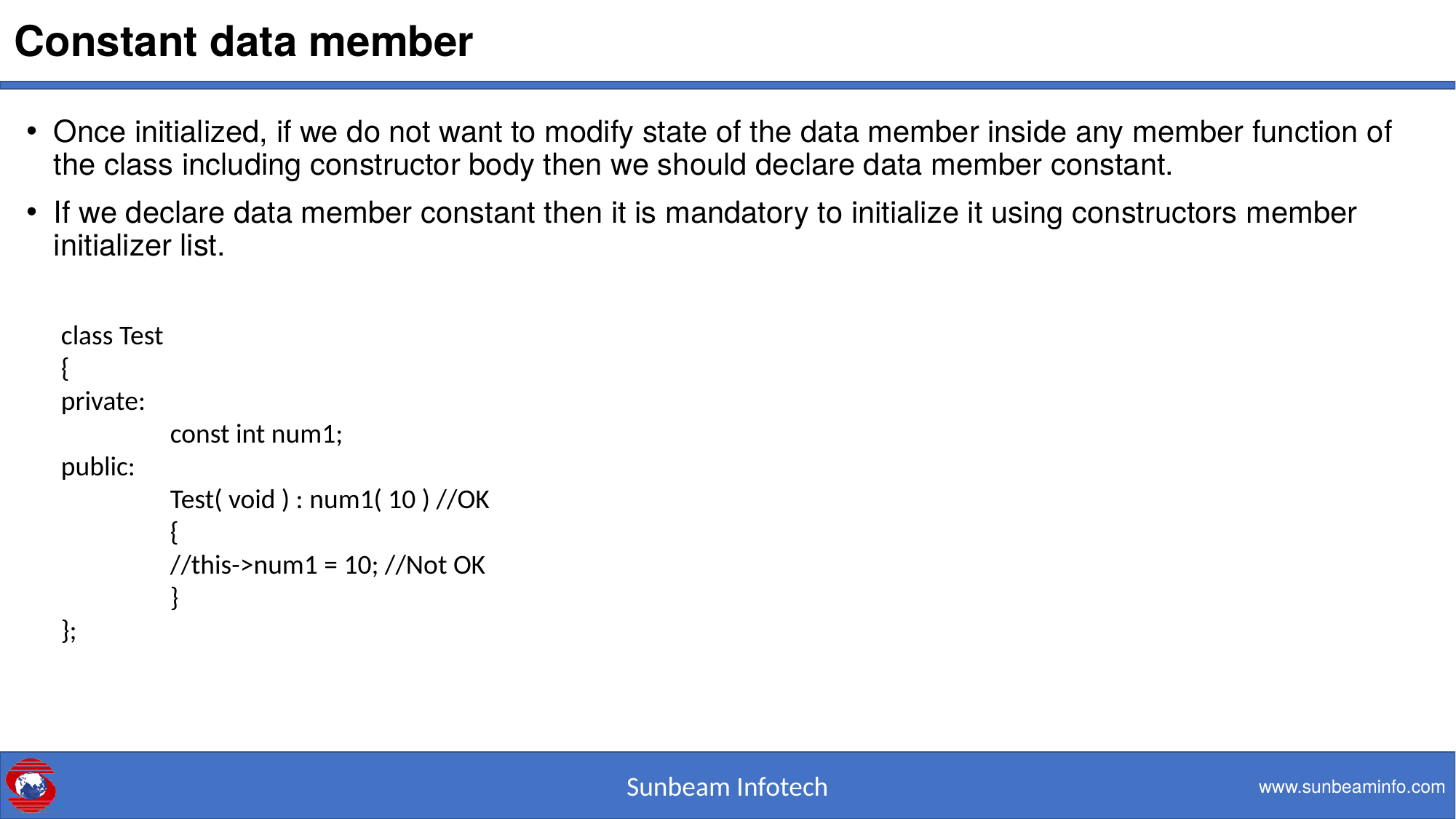

# Constant data member
Once initialized, if we do not want to modify state of the data member inside any member function of the class including constructor body then we should declare data member constant.
If we declare data member constant then it is mandatory to initialize it using constructors member initializer list.
class Test
{
private:
	const int num1;
public:
	Test( void ) : num1( 10 ) //OK
	{
	//this->num1 = 10; //Not OK
	}
};